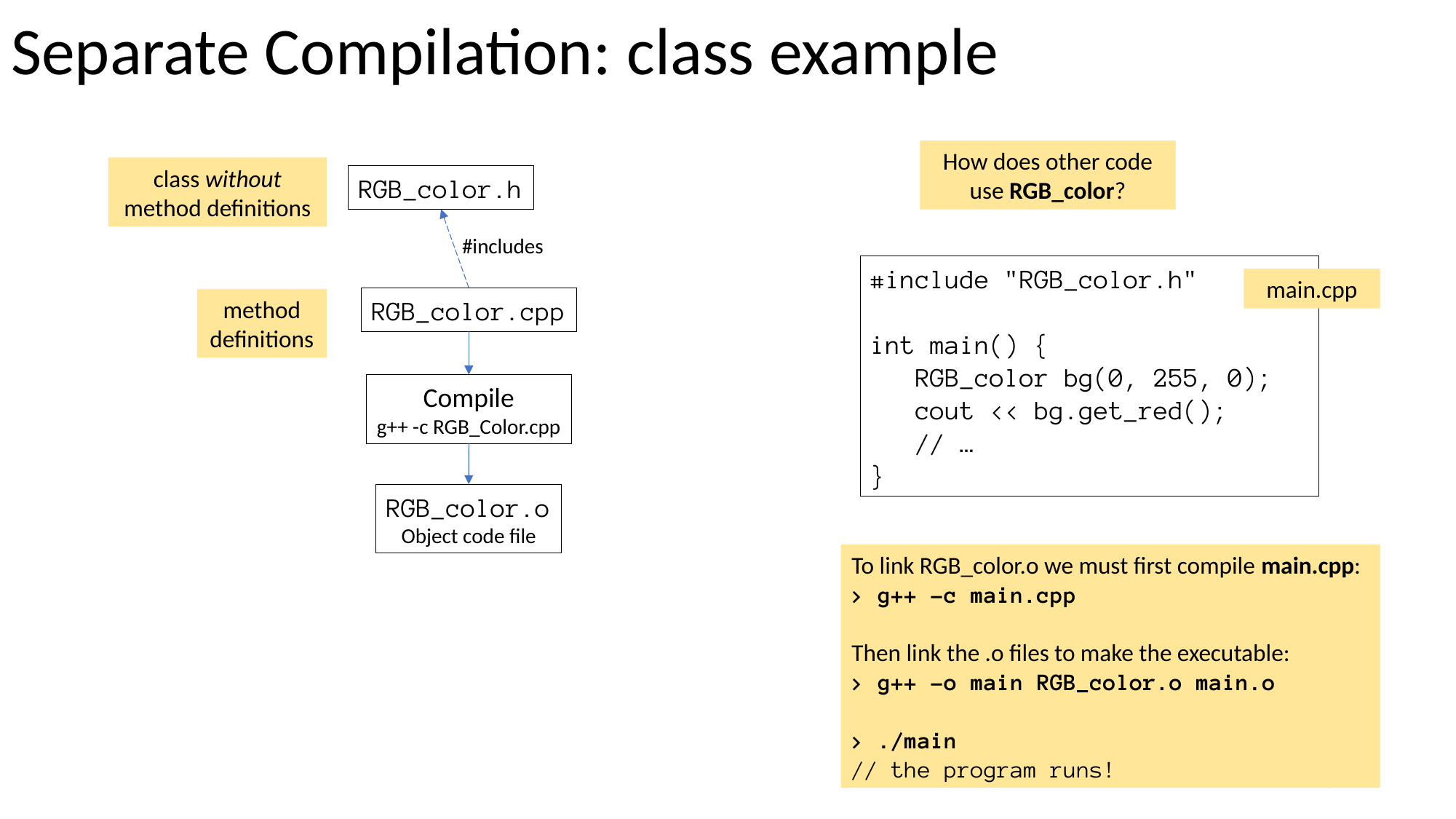

# Separate Compilation: class example
How does other code use RGB_color?
class without method definitions
RGB_color.h
#includes
#include "RGB_color.h"
int main() {
   RGB_color bg(0, 255, 0);
   cout << bg.get_red();
   // …
}
main.cpp
RGB_color.cpp
method definitions
Compile
g++ -c RGB_Color.cpp
RGB_color.o
Object code file
To link RGB_color.o we must first compile main.cpp:
> g++ -c main.cpp

Then link the .o files to make the executable:
> g++ -o main RGB_color.o main.o
> ./main
// the program runs!
39